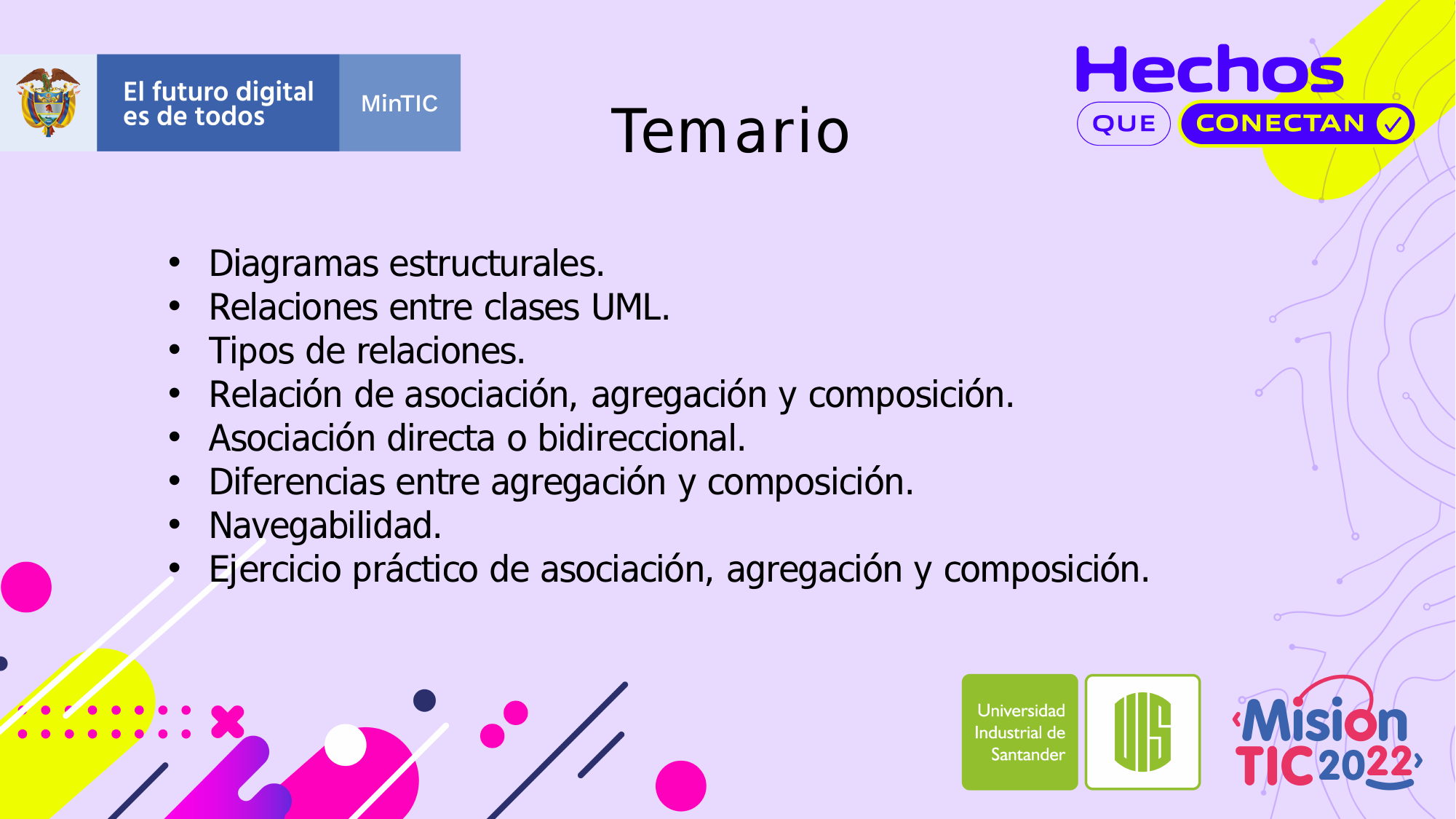

Temario

Diagramas estructurales.
Relaciones entre clases UML.
Tipos de relaciones.
Relación de asociación, agregación y composición.
Asociación directa o bidireccional.
Diferencias entre agregación y composición.
Navegabilidad.
Ejercicio práctico de asociación, agregación y composición.